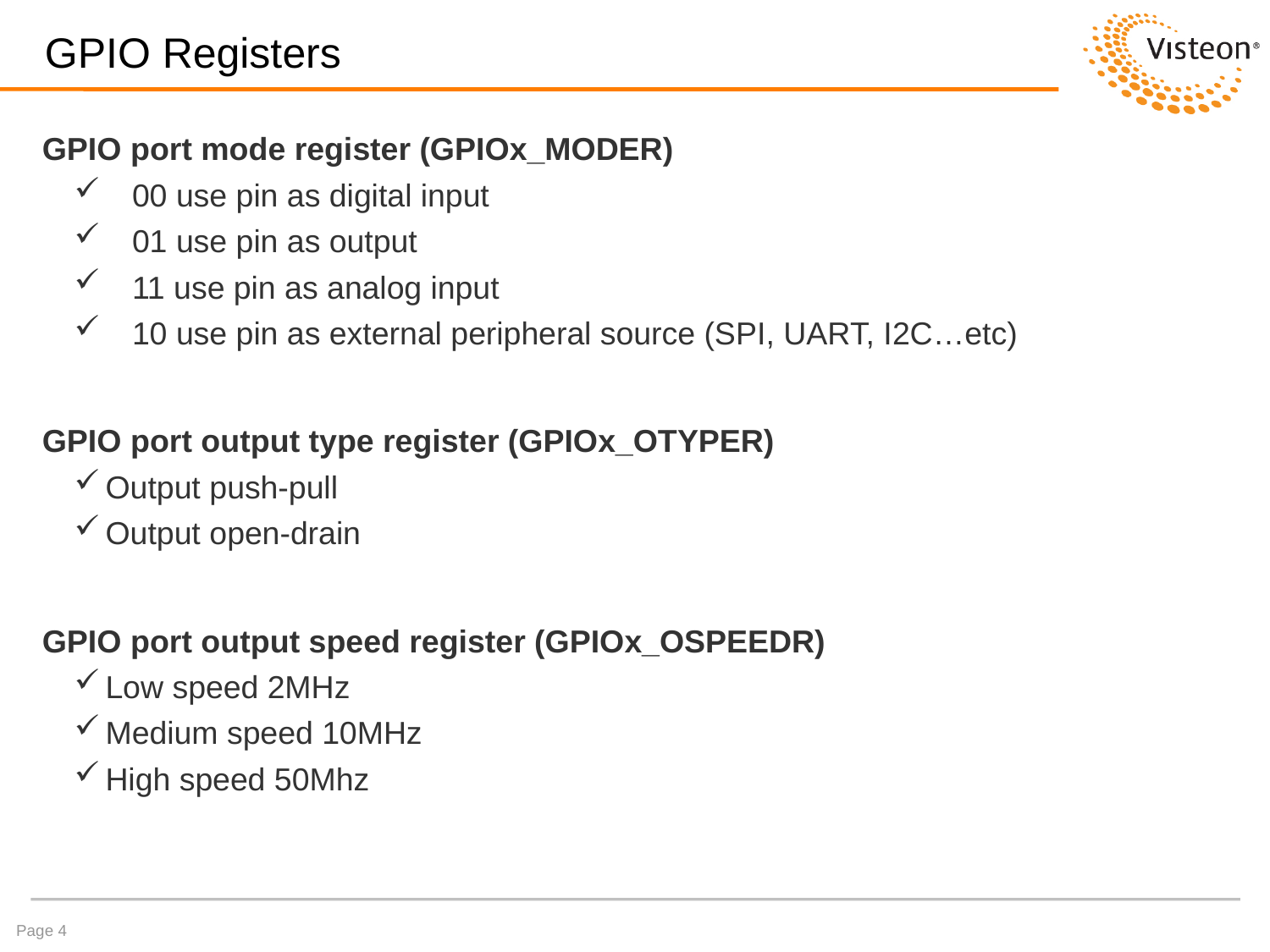

# GPIO Registers
GPIO port mode register (GPIOx_MODER)
   00 use pin as digital input
   01 use pin as output
   11 use pin as analog input
   10 use pin as external peripheral source (SPI, UART, I2C…etc)

GPIO port output type register (GPIOx_OTYPER)
Output push-pull
Output open-drain

GPIO port output speed register (GPIOx_OSPEEDR)
Low speed 2MHz
Medium speed 10MHz
High speed 50Mhz

Page 4